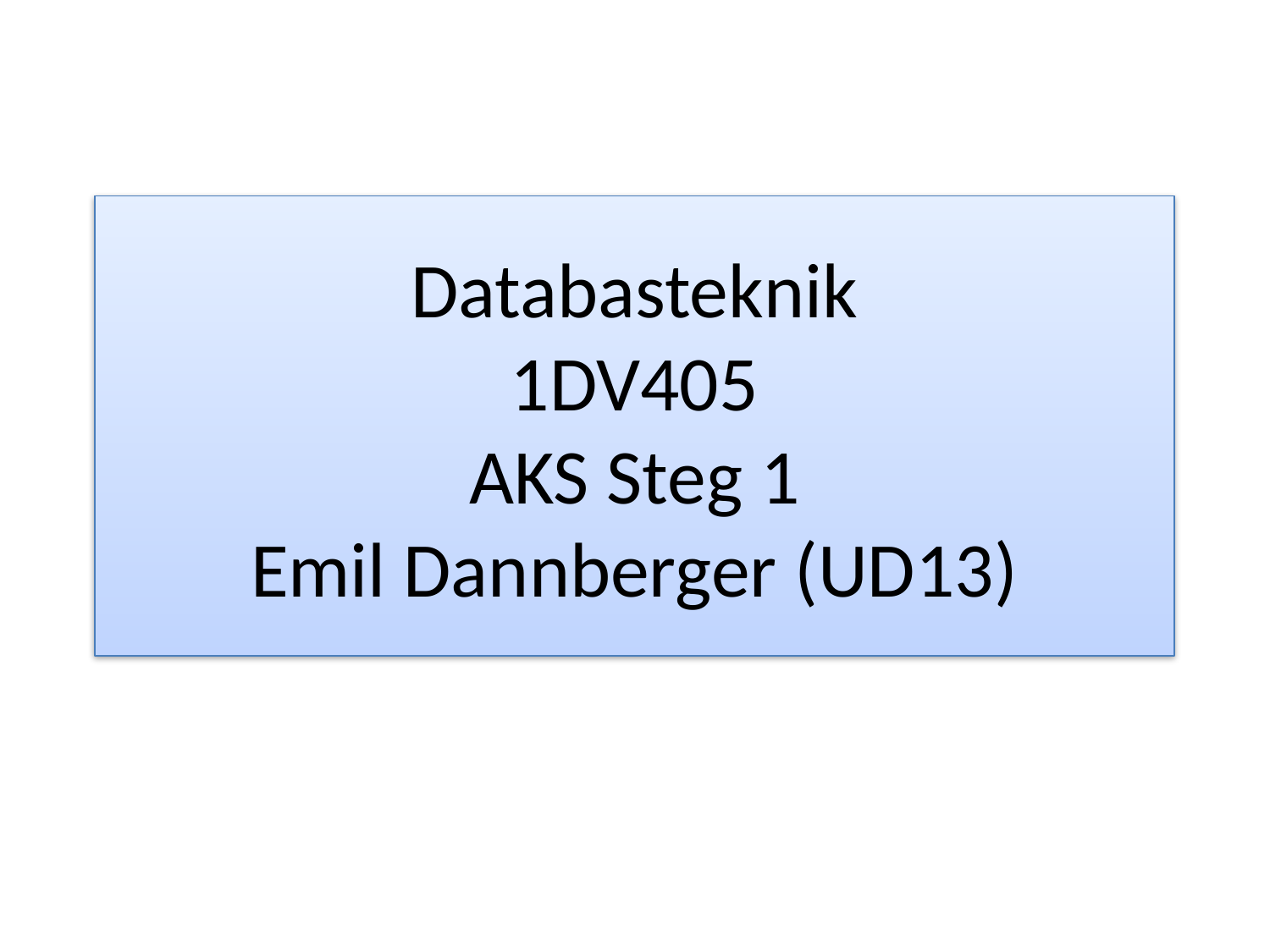

Databasteknik
1DV405
AKS Steg 1
Emil Dannberger (UD13)